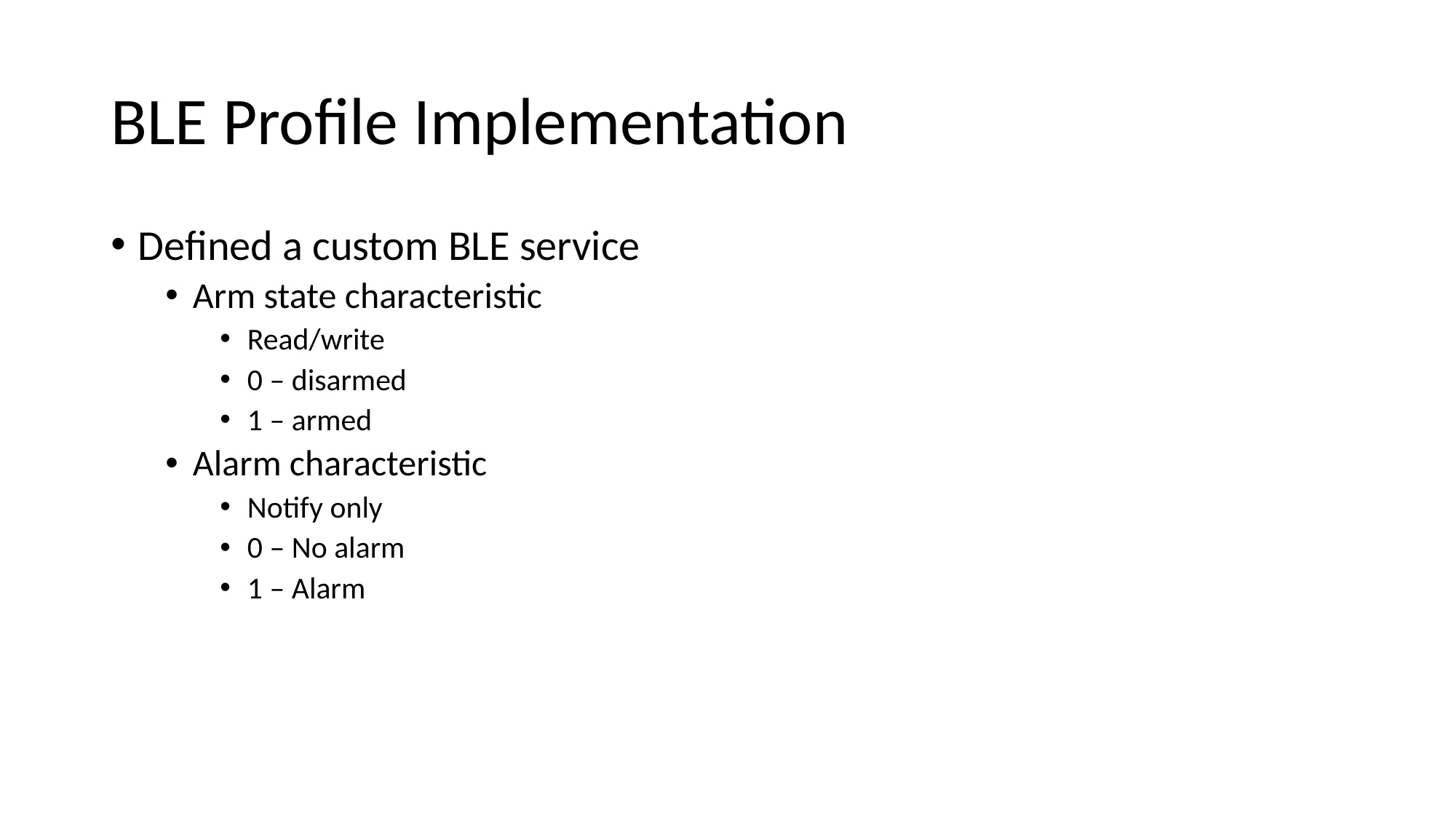

# BLE Profile Implementation
Defined a custom BLE service
Arm state characteristic
Read/write
0 – disarmed
1 – armed
Alarm characteristic
Notify only
0 – No alarm
1 – Alarm